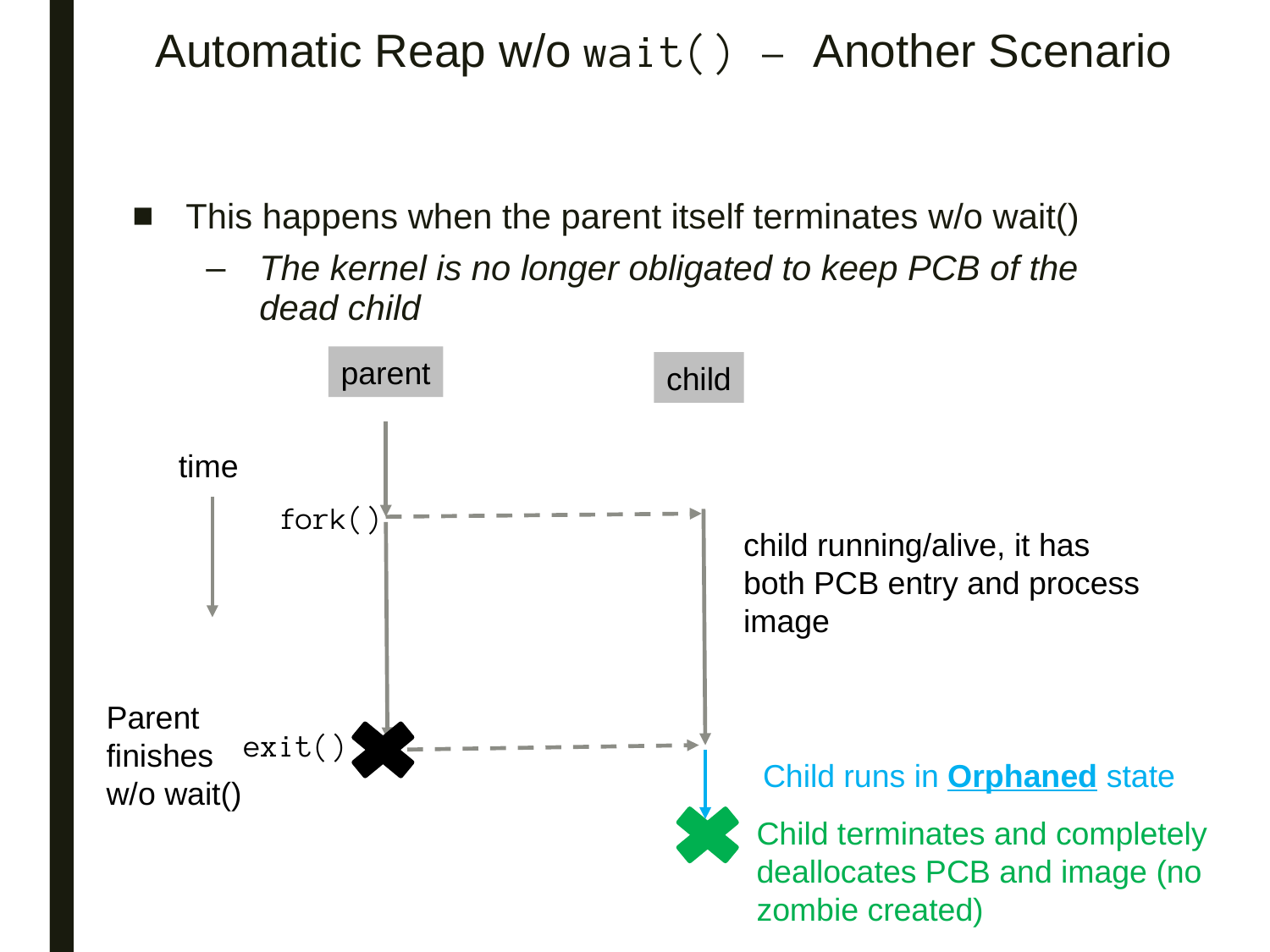

# Automatic Reap w/o wait() – Another Scenario
This happens when the parent itself terminates w/o wait()
The kernel is no longer obligated to keep PCB of the dead child
parent
child
time
fork()
child running/alive, it has both PCB entry and process image
exit()

Child terminates and completely
deallocates PCB and image (no zombie created)
Parent finishes w/o wait()

Child runs in Orphaned state